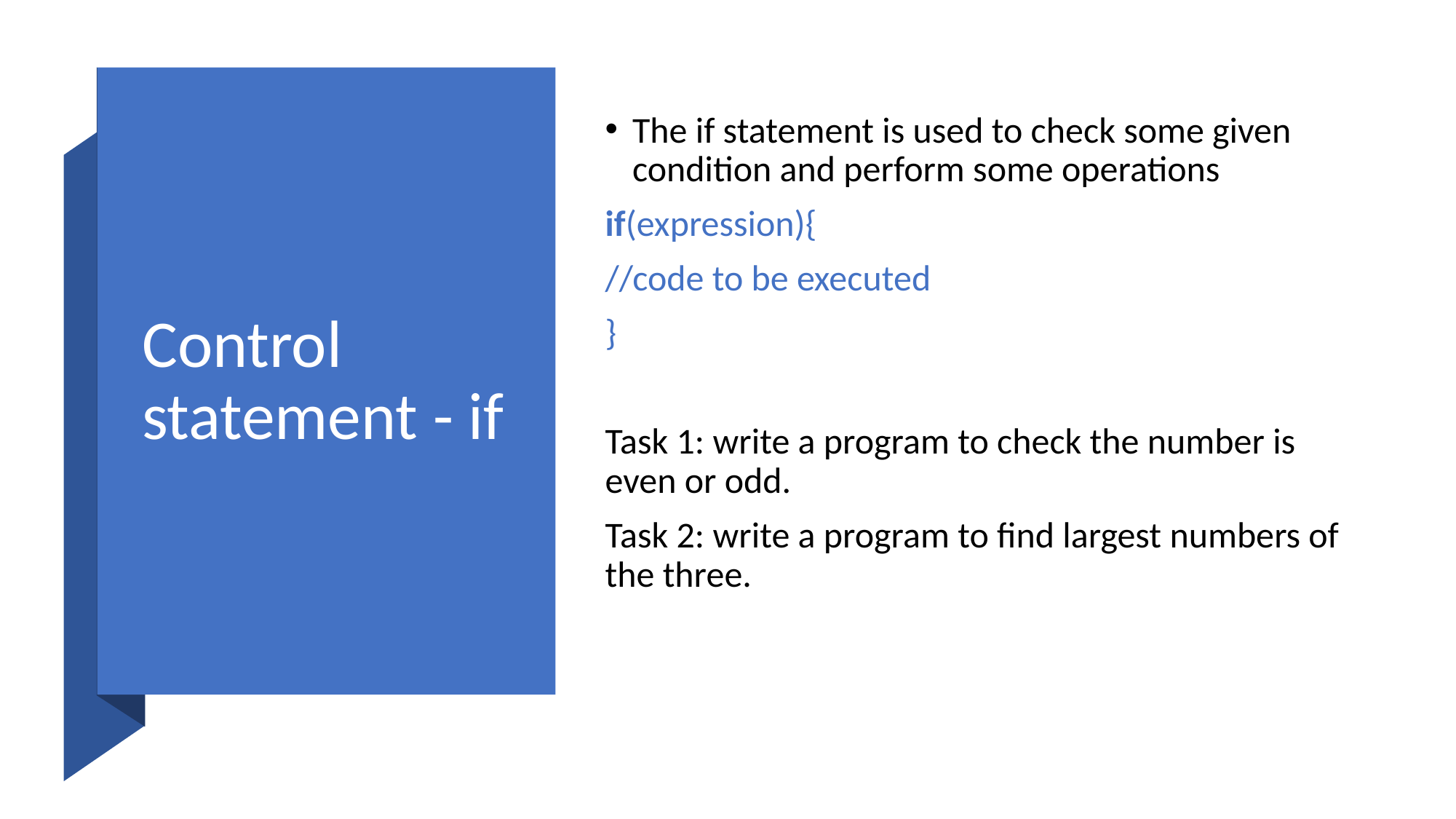

# Control statement - if
The if statement is used to check some given condition and perform some operations
if(expression){
//code to be executed
}

Task 1: write a program to check the number is even or odd.
Task 2: write a program to find largest numbers of the three.